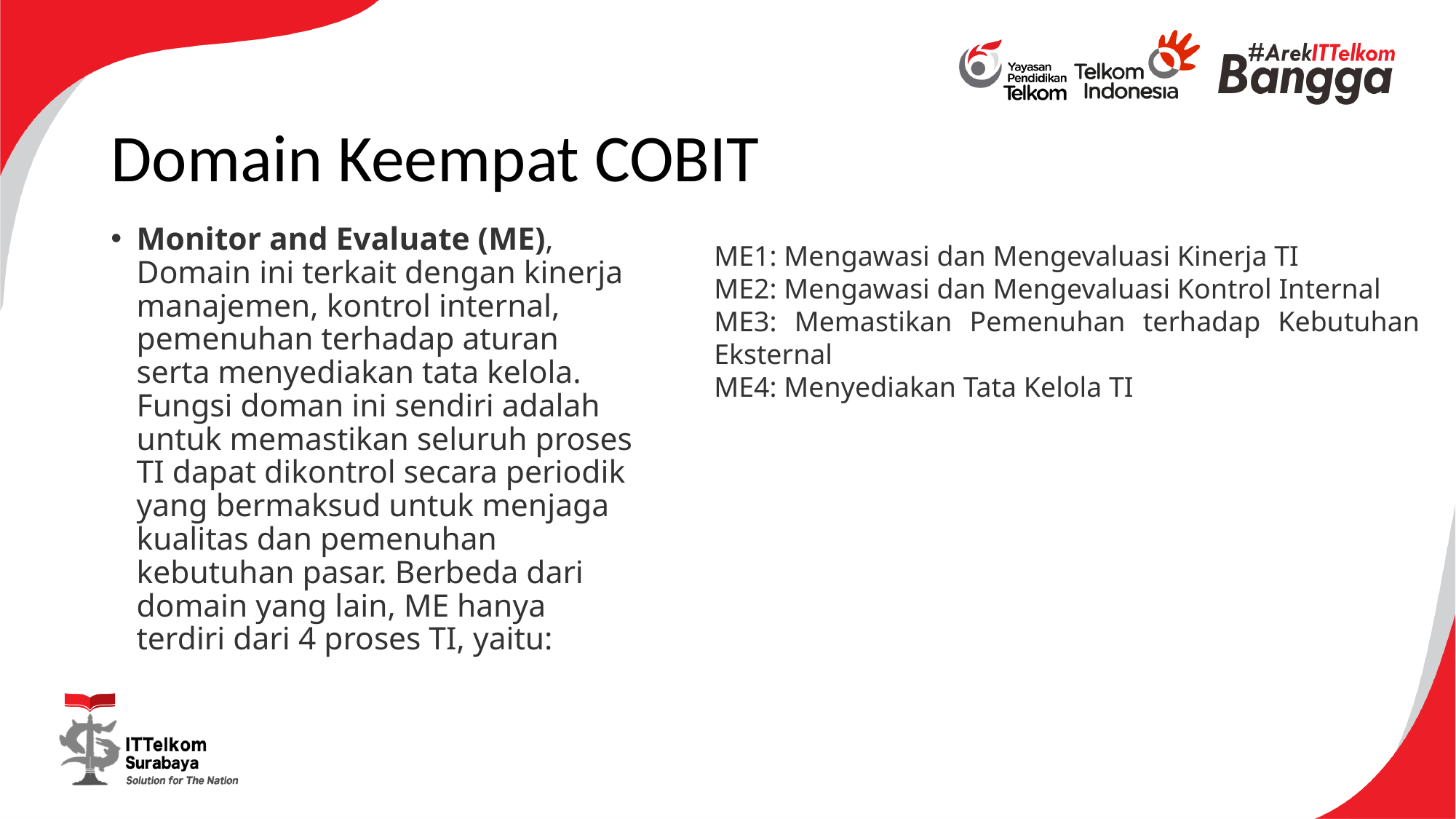

# Domain Keempat COBIT
Monitor and Evaluate (ME), Domain ini terkait dengan kinerja manajemen, kontrol internal, pemenuhan terhadap aturan serta menyediakan tata kelola. Fungsi doman ini sendiri adalah untuk memastikan seluruh proses TI dapat dikontrol secara periodik yang bermaksud untuk menjaga kualitas dan pemenuhan kebutuhan pasar. Berbeda dari domain yang lain, ME hanya terdiri dari 4 proses TI, yaitu:
ME1: Mengawasi dan Mengevaluasi Kinerja TI
ME2: Mengawasi dan Mengevaluasi Kontrol Internal
ME3: Memastikan Pemenuhan terhadap Kebutuhan Eksternal
ME4: Menyediakan Tata Kelola TI